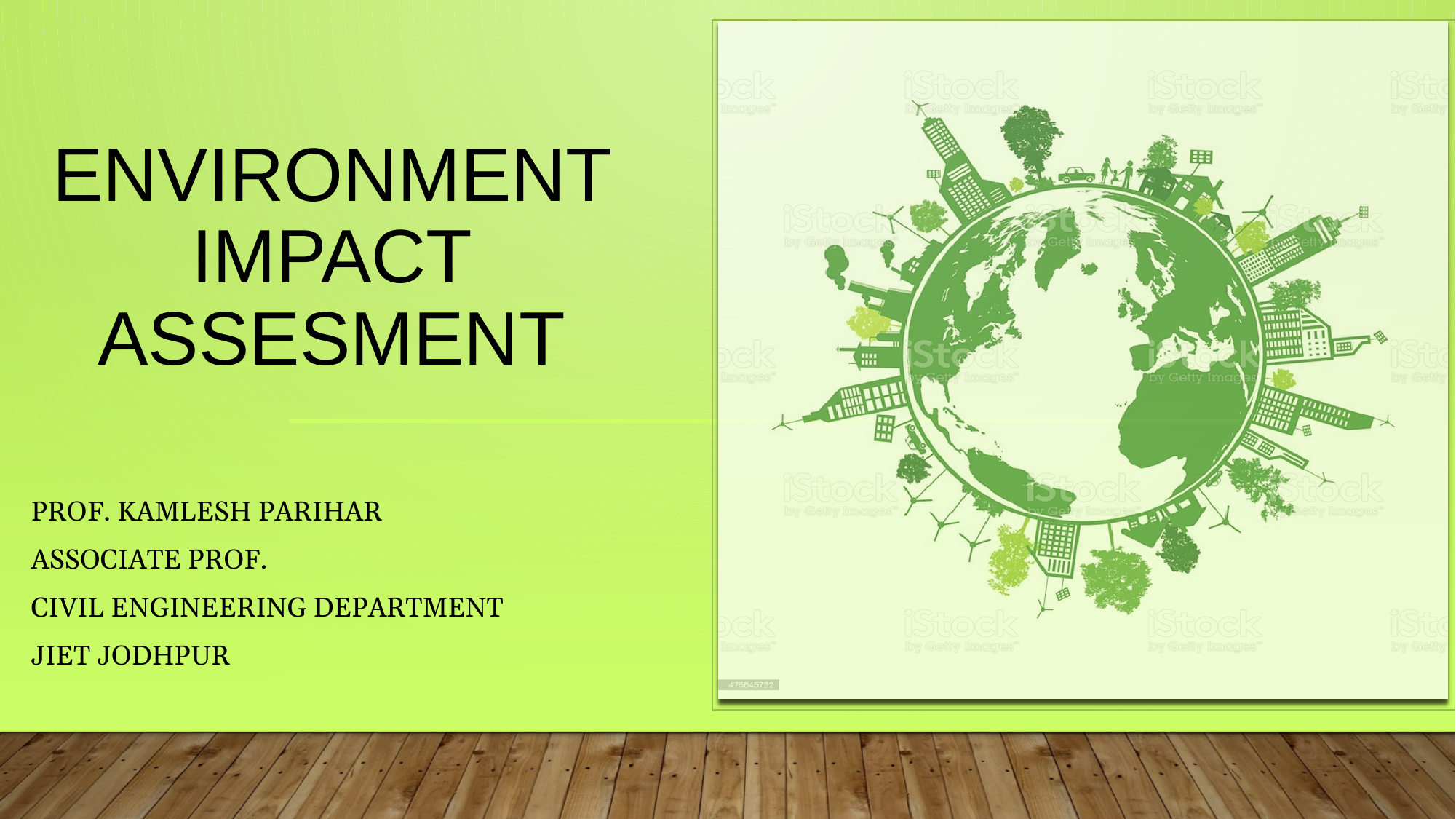

# ENVIRONMENT IMPACT ASSESMENT
PROF. KAMLESH PARIHAR
ASSOCIATE PROF.
CIVIL ENGINEERING DEPARTMENT
JIET JODHPUR